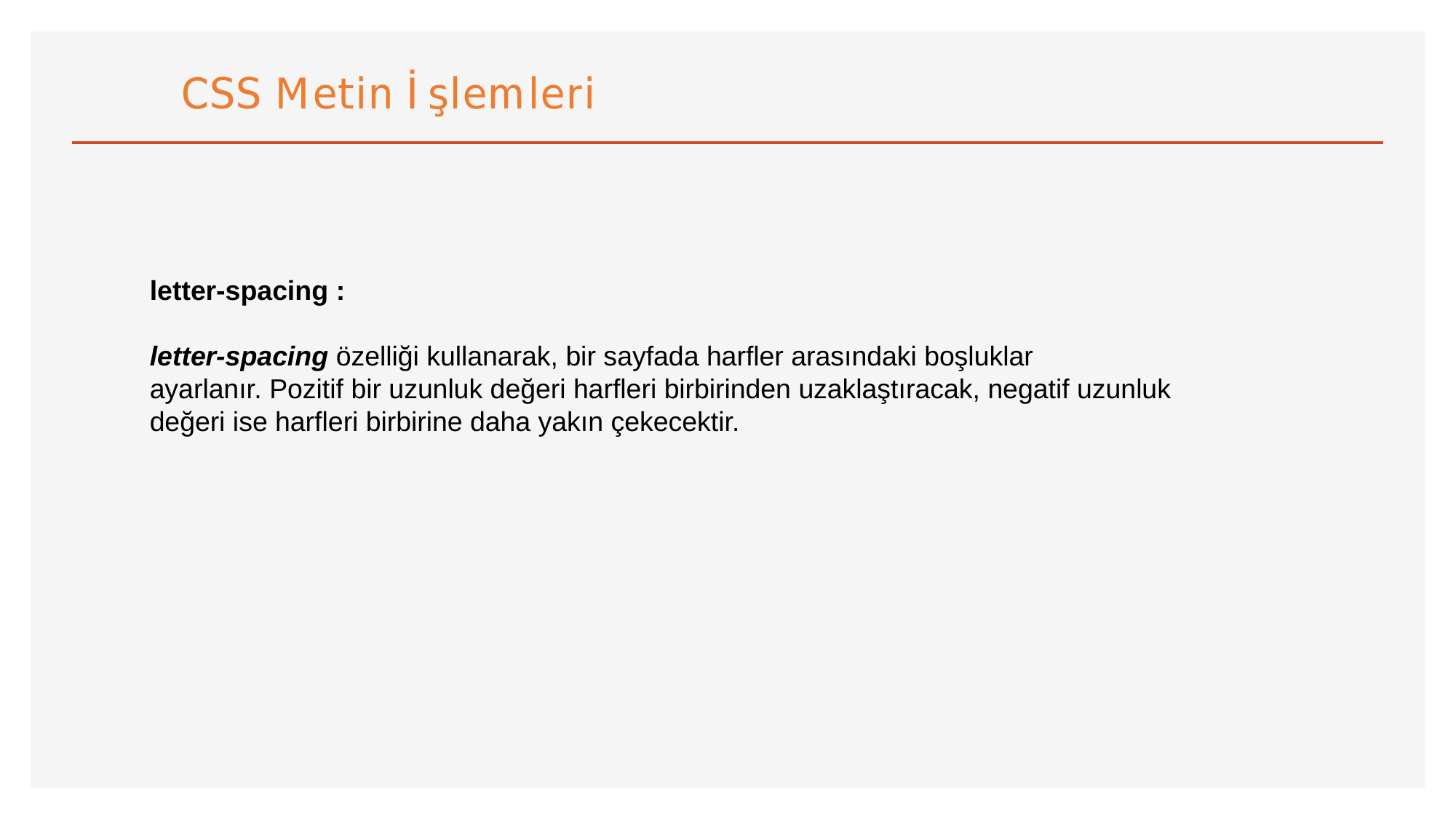

CSS Metin İşlemleri

letter-spacing :

letter-spacing özelliği kullanarak, bir sayfada harfler arasındaki boşluklar ayarlanır. Pozitif bir uzunluk değeri harfleri birbirinden uzaklaştıracak, negatif uzunluk değeri ise harfleri birbirine daha yakın çekecektir.